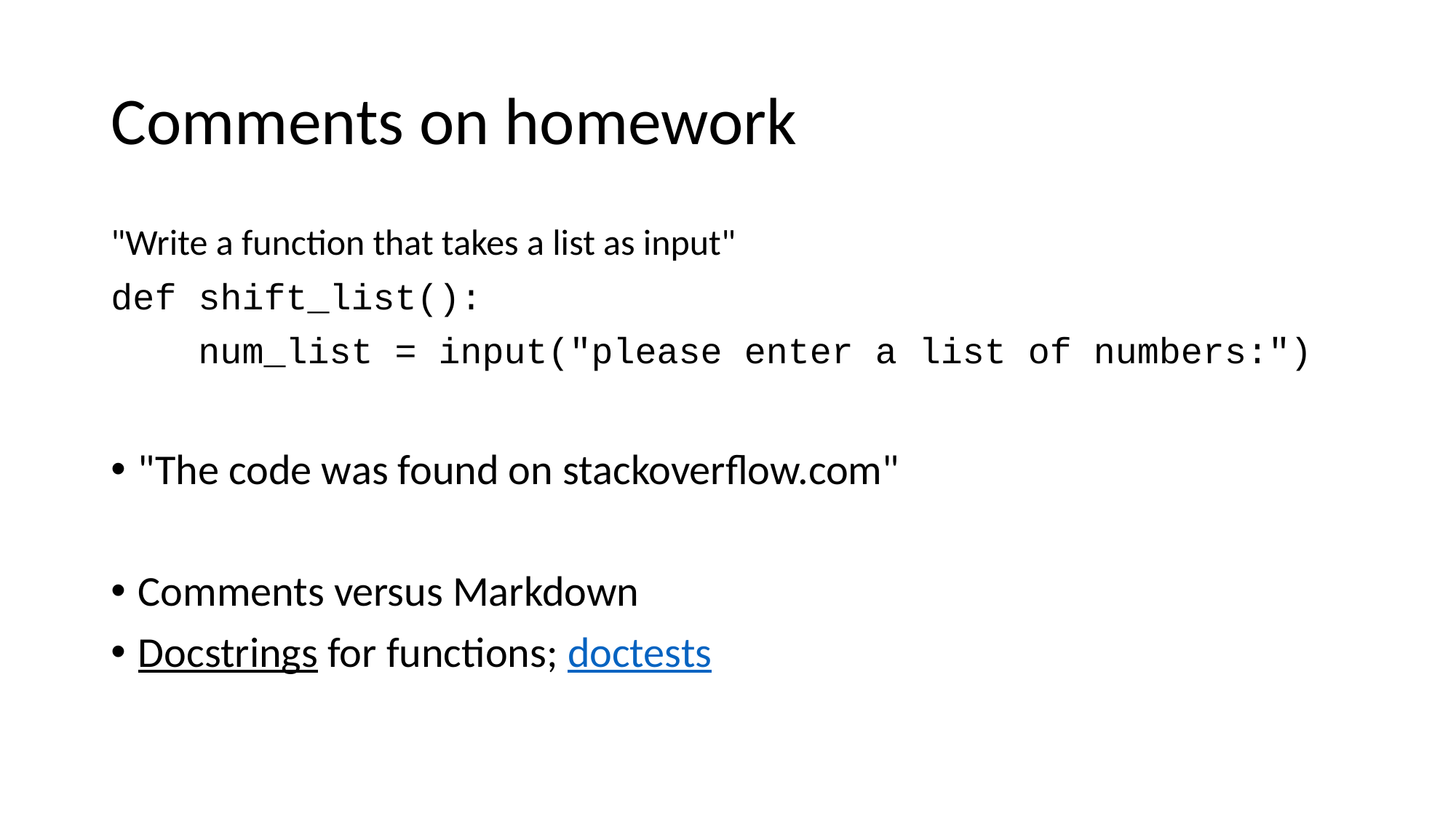

# Comments on homework
"Write a function that takes a list as input"
def shift_list():
    num_list = input("please enter a list of numbers:")

"The code was found on stackoverflow.com"

Comments versus Markdown
Docstrings for functions; doctests